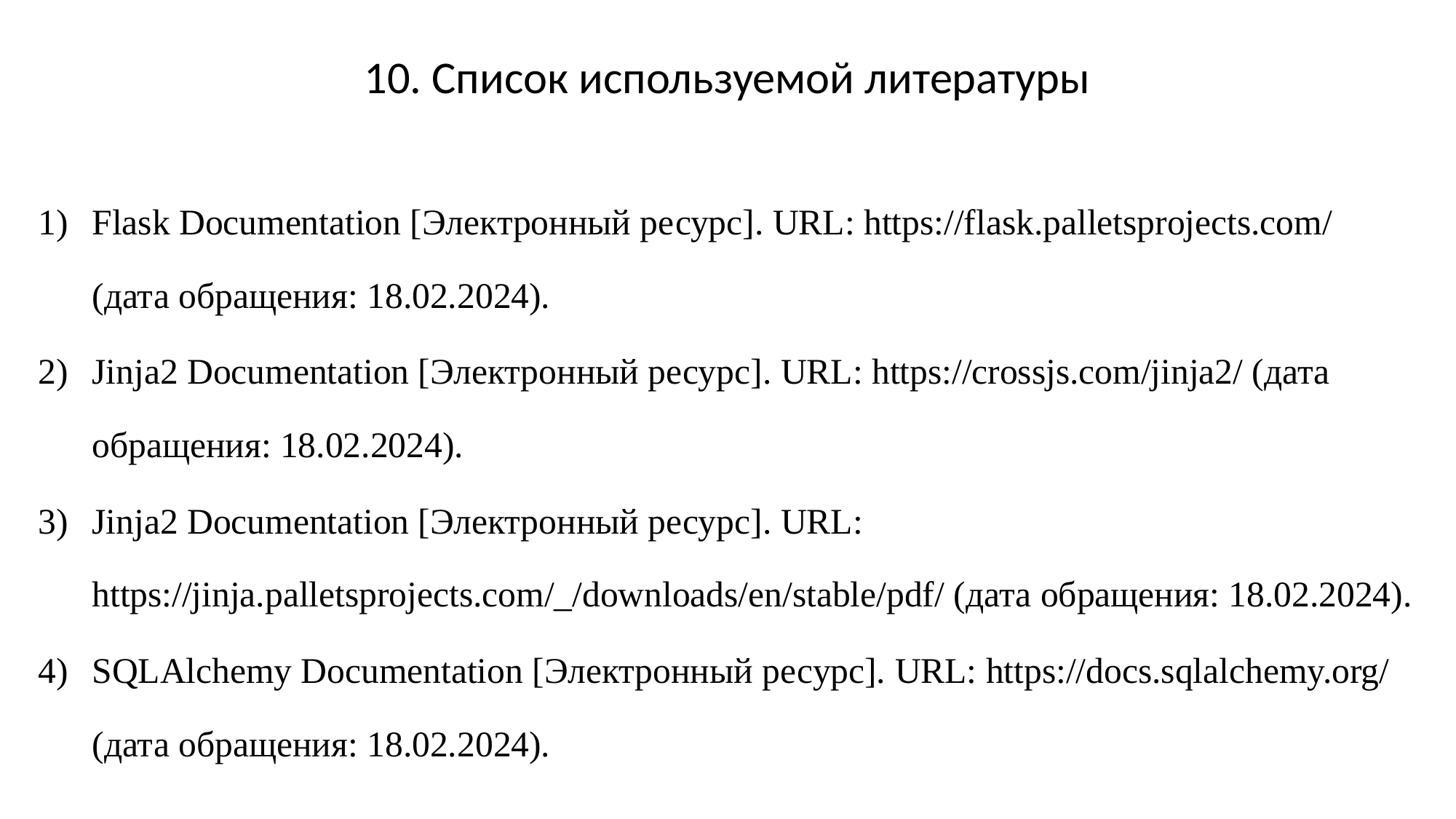

# 10. Список используемой литературы
Flask Documentation [Электронный ресурс]. URL: https://flask.palletsprojects.com/ (дата обращения: 18.02.2024).
Jinja2 Documentation [Электронный ресурс]. URL: https://crossjs.com/jinja2/ (дата обращения: 18.02.2024).
Jinja2 Documentation [Электронный ресурс]. URL: https://jinja.palletsprojects.com/_/downloads/en/stable/pdf/ (дата обращения: 18.02.2024).
SQLAlchemy Documentation [Электронный ресурс]. URL: https://docs.sqlalchemy.org/ (дата обращения: 18.02.2024).